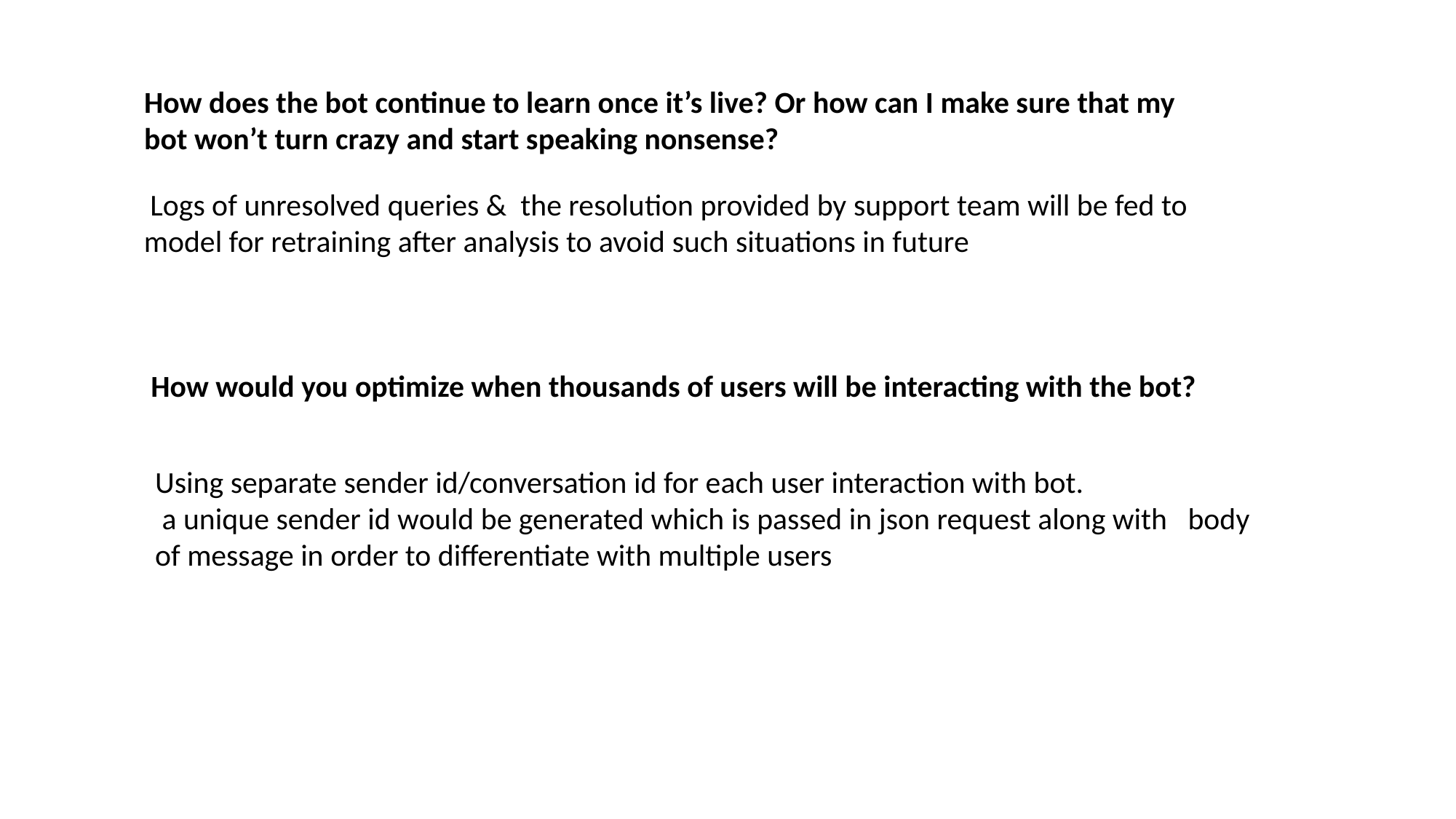

How does the bot continue to learn once it’s live? Or how can I make sure that my bot won’t turn crazy and start speaking nonsense?
 Logs of unresolved queries &  the resolution provided by support team will be fed to model for retraining after analysis to avoid such situations in future
How would you optimize when thousands of users will be interacting with the bot?
Using separate sender id/conversation id for each user interaction with bot.
 a unique sender id would be generated which is passed in json request along with   body of message in order to differentiate with multiple users
#